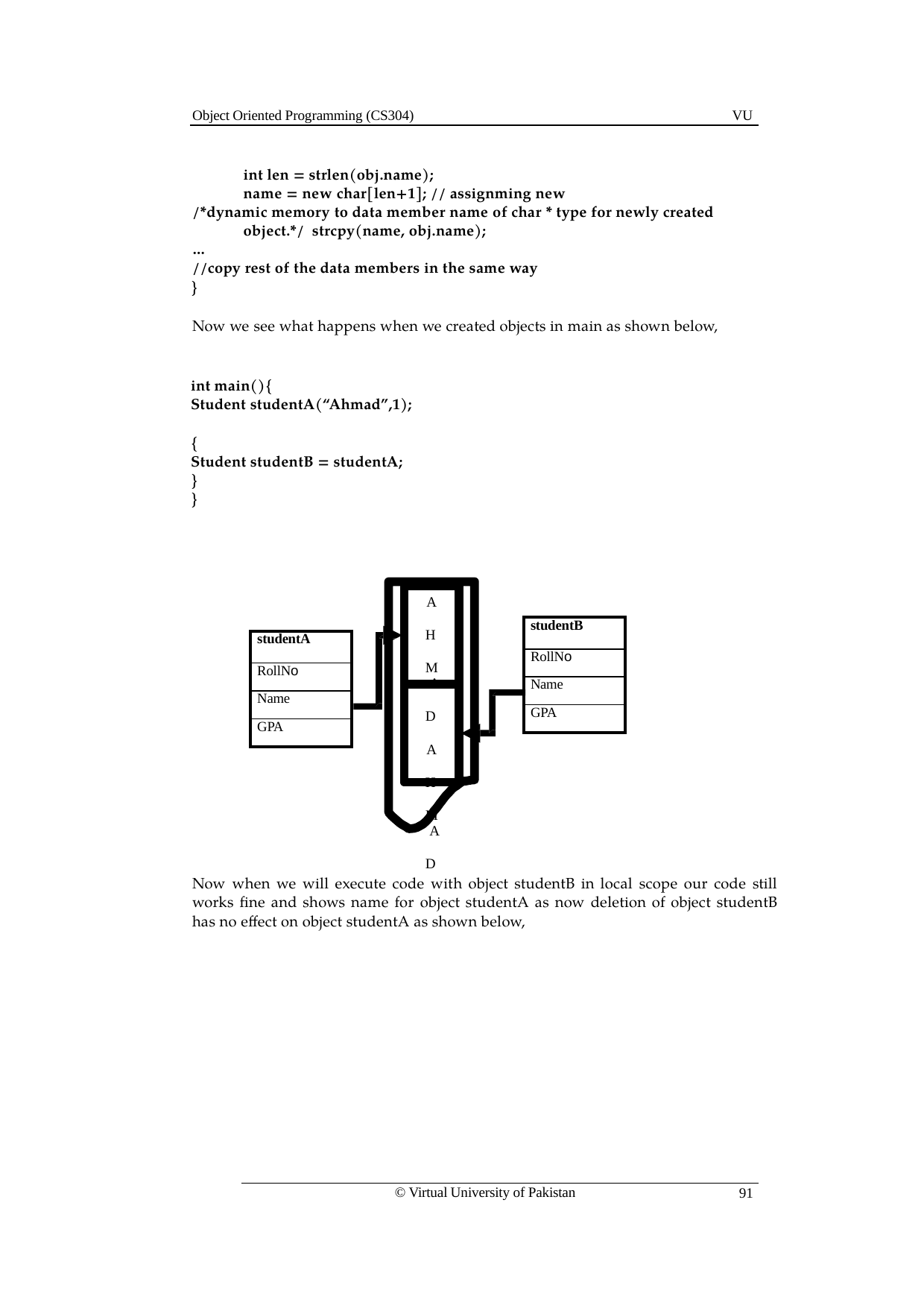

Object Oriented Programming (CS304)
VU

int len = strlen(obj.name);
name = new char[len+1]; // assignming new
/*dynamic memory to data member name of char * type for newly created object.*/  strcpy(name, obj.name);
…
//copy rest of the data members in the same way
}

Now we see what happens when we created objects in main as shown below,

int main(){
Student studentA(“Ahmad”,1);

{
Student studentB = studentA;
}
}

A  H  M  A  D

A  H  M  A  D
| studentB |
| --- |
| RollNo |
| Name |
| GPA |

| studentA |
| --- |
| RollNo |
| Name |
| GPA |

Now when we will execute code with object studentB in local scope our code still  works fine and shows name for object studentA as now deletion of object studentB  has no effect on object studentA as shown below,
© Virtual University of Pakistan

91